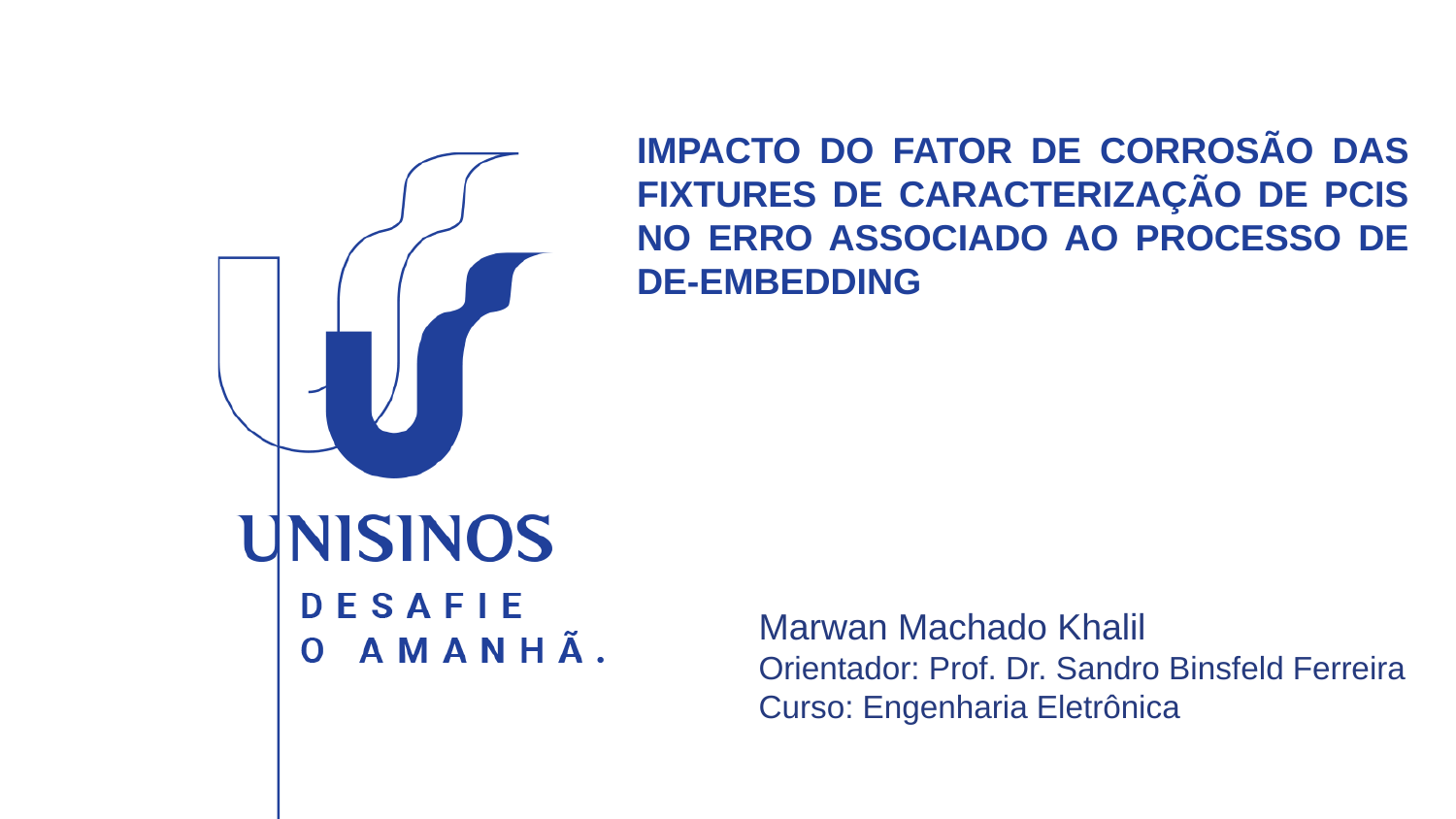

IMPACTO DO FATOR DE CORROSÃO DAS FIXTURES DE CARACTERIZAÇÃO DE PCIS NO ERRO ASSOCIADO AO PROCESSO DE DE-EMBEDDING

Marwan Machado Khalil
Orientador: Prof. Dr. Sandro Binsfeld Ferreira
Curso: Engenharia Eletrônica